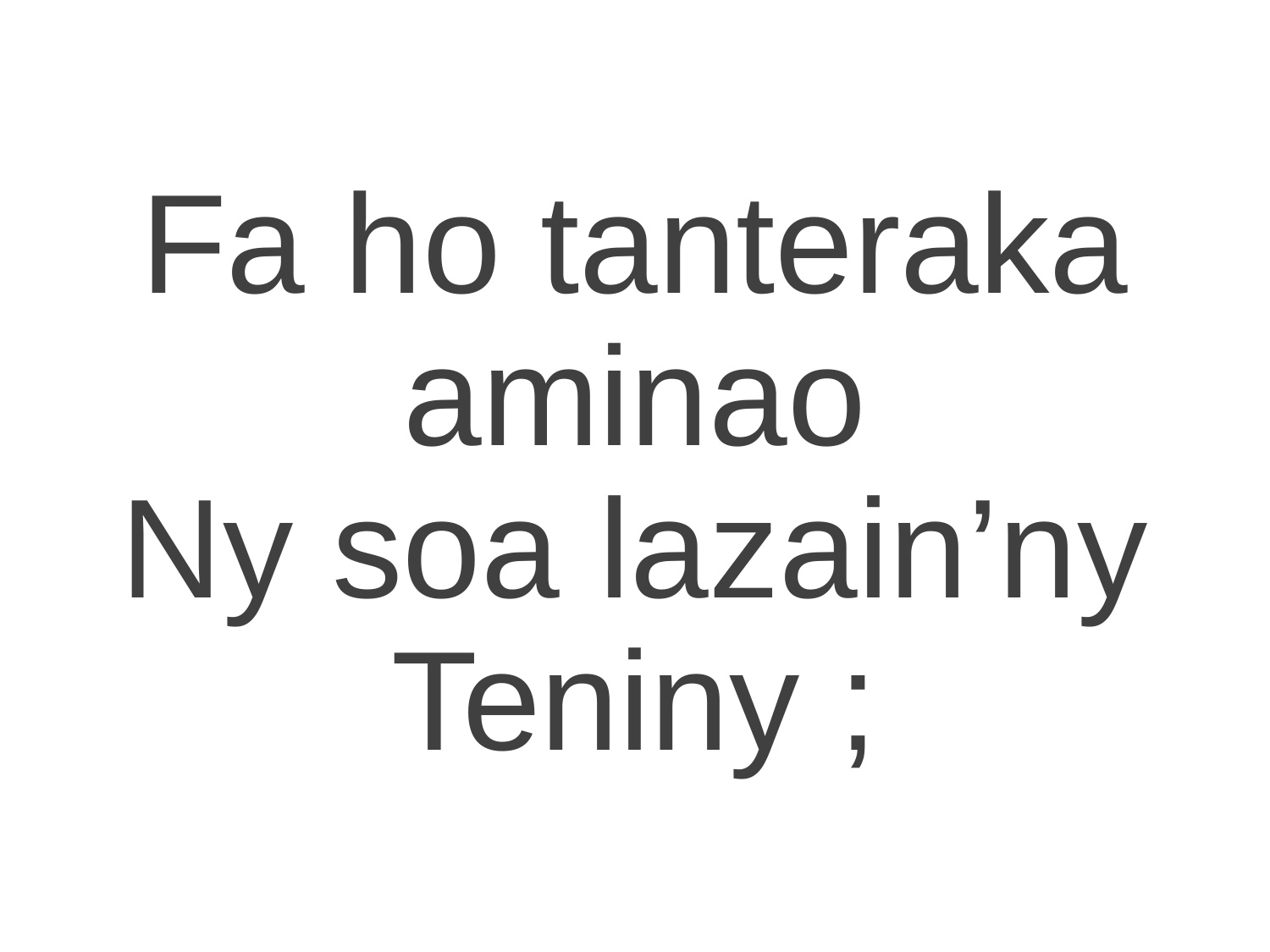

Fa ho tanteraka aminao
Ny soa lazain’ny Teniny ;